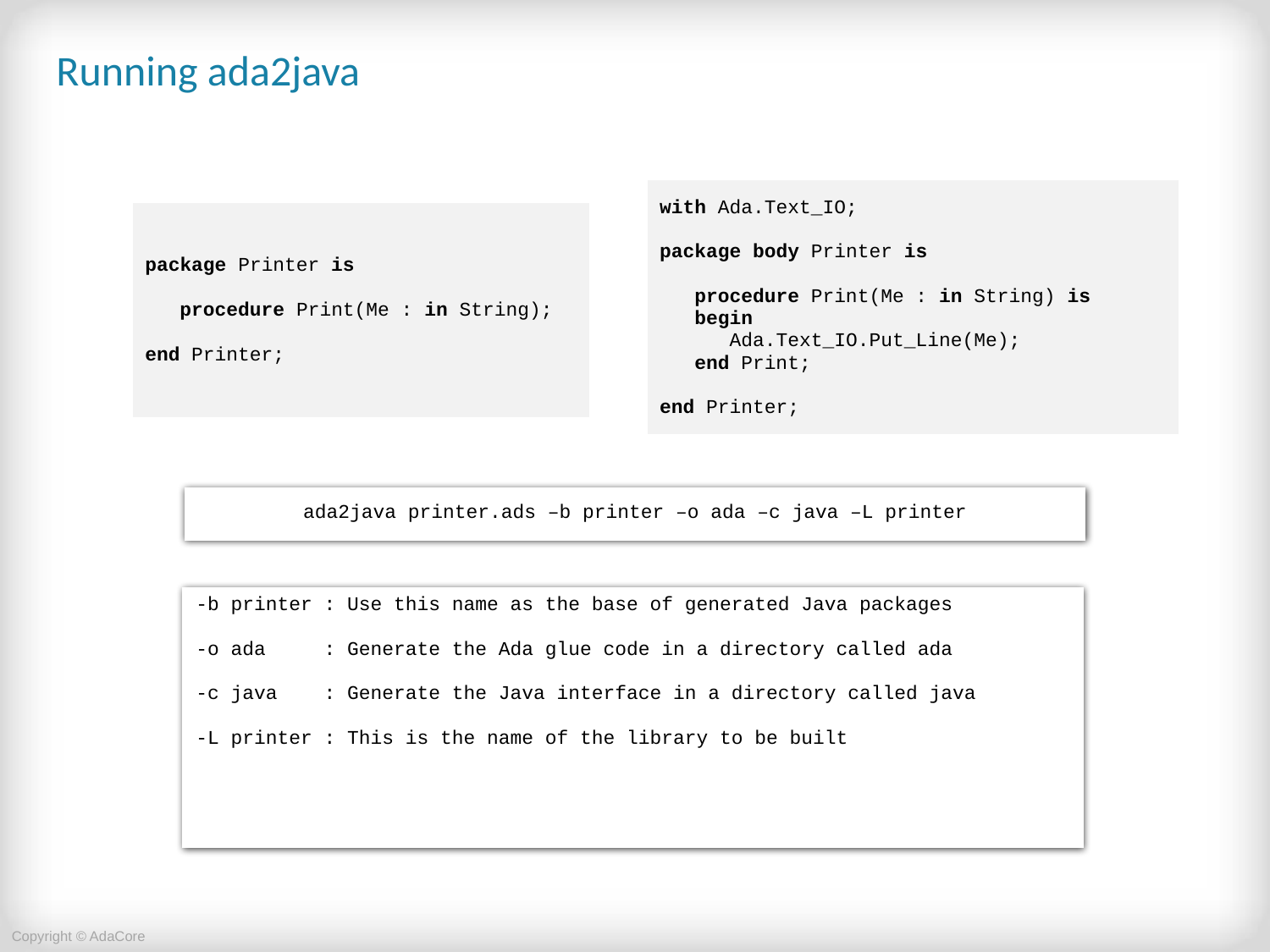

# Running ada2java
| with Ada.Text\_IO; package body Printer is procedure Print(Me : in String) is begin Ada.Text\_IO.Put\_Line(Me); end Print; end Printer; |
| --- |
| package Printer is procedure Print(Me : in String); end Printer; |
| --- |
| ada2java printer.ads –b printer –o ada –c java –L printer |
| --- |
| -b printer : Use this name as the base of generated Java packages -o ada : Generate the Ada glue code in a directory called ada -c java : Generate the Java interface in a directory called java -L printer : This is the name of the library to be built |
| --- |